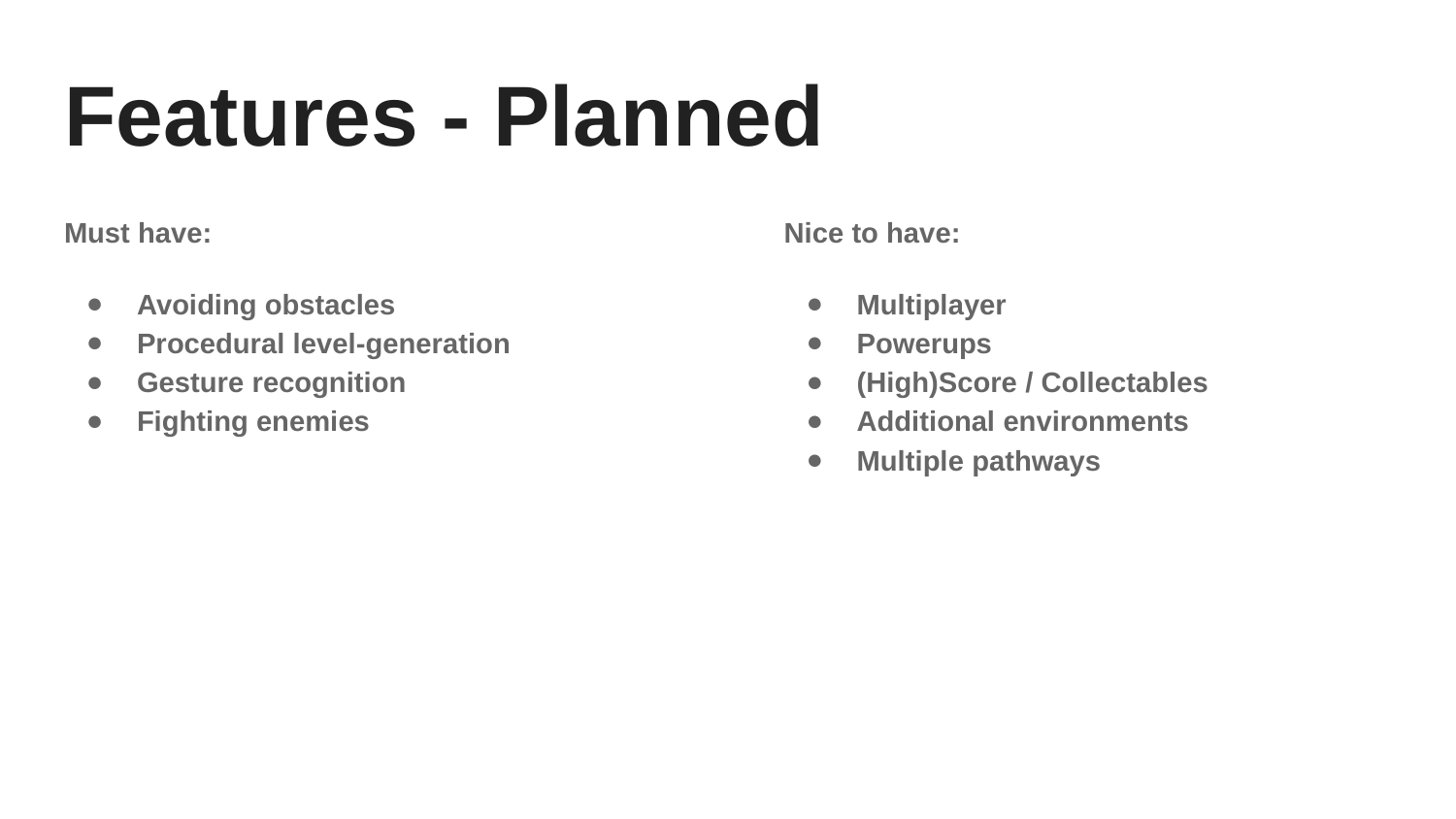

# Features - Planned
Must have:
Avoiding obstacles
Procedural level-generation
Gesture recognition
Fighting enemies
Nice to have:
Multiplayer
Powerups
(High)Score / Collectables
Additional environments
Multiple pathways